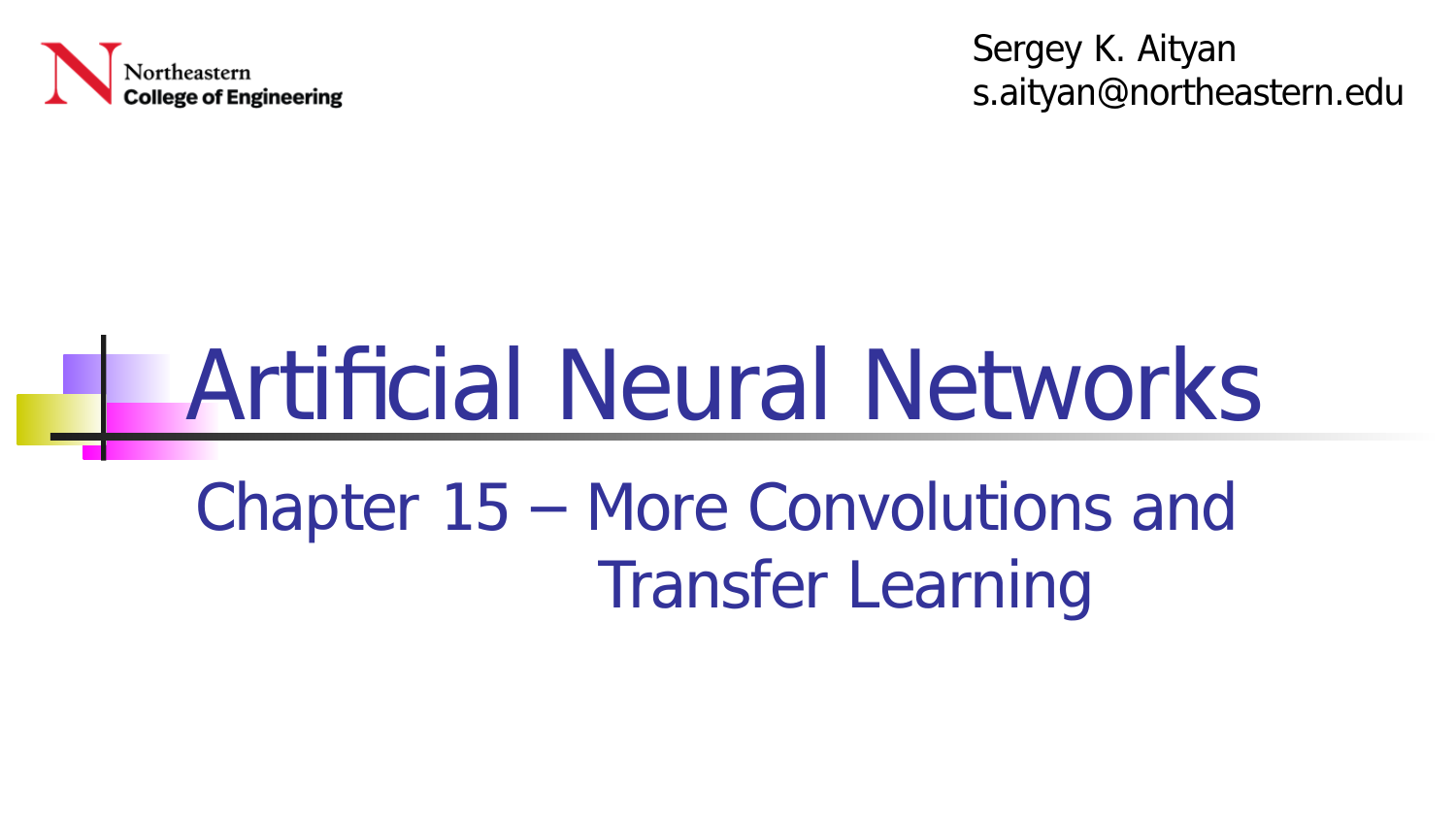

# Chapter 15 – More Convolutions and Transfer Learning